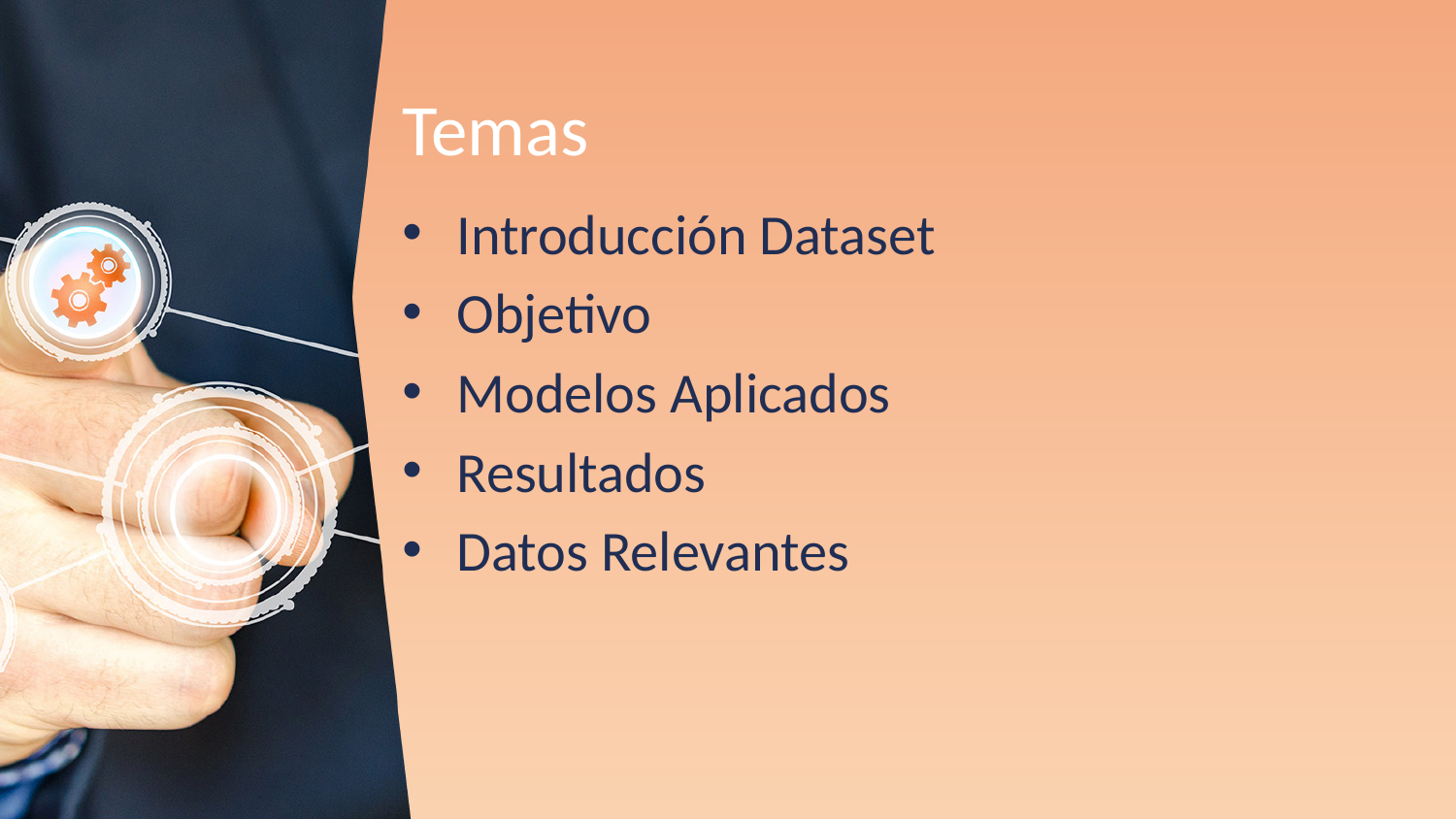

# Temas
Introducción Dataset
Objetivo
Modelos Aplicados
Resultados
Datos Relevantes